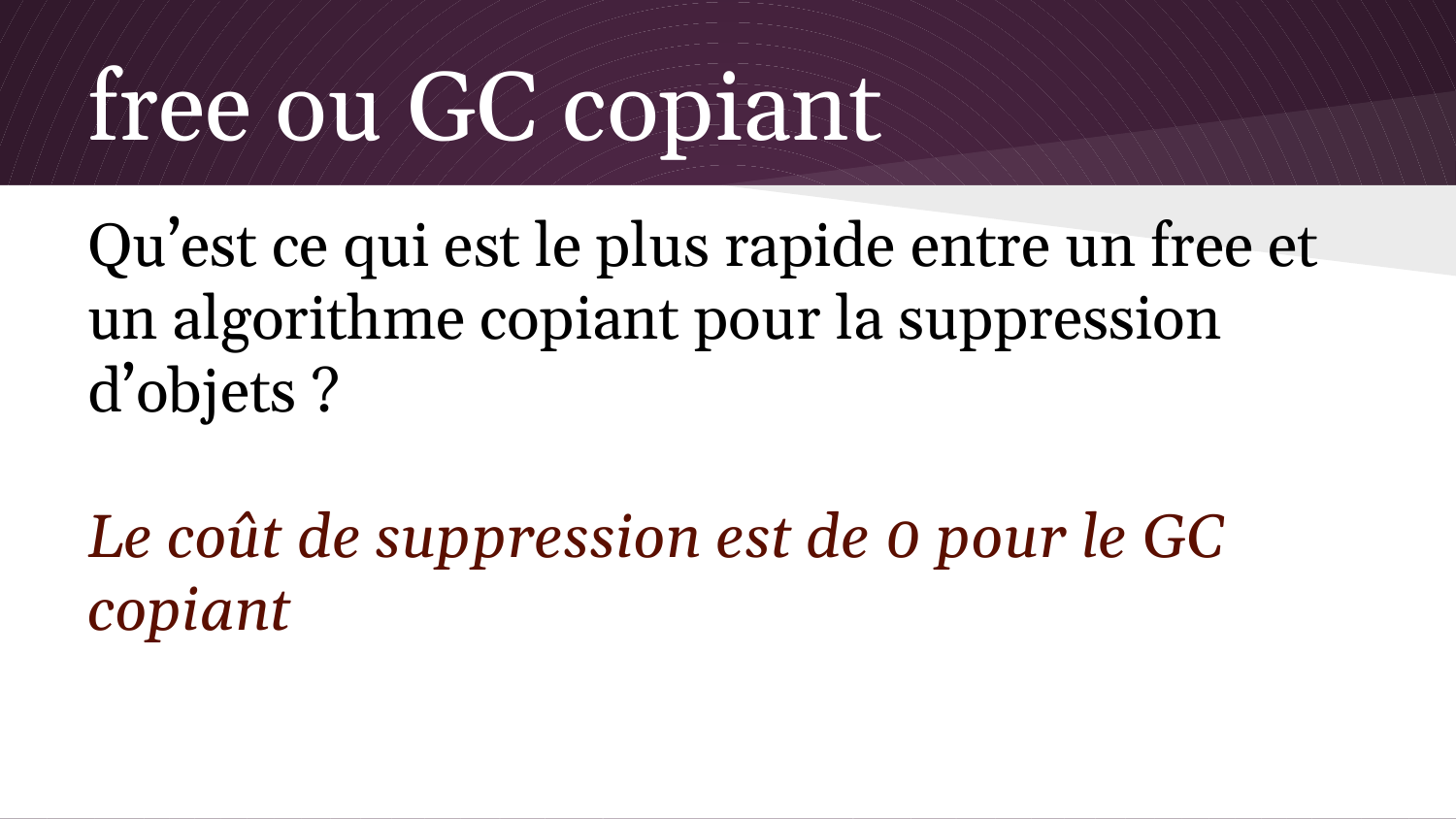

# free ou GC copiant
Qu’est ce qui est le plus rapide entre un free et un algorithme copiant pour la suppression d’objets ?

Le coût de suppression est de 0 pour le GC copiant